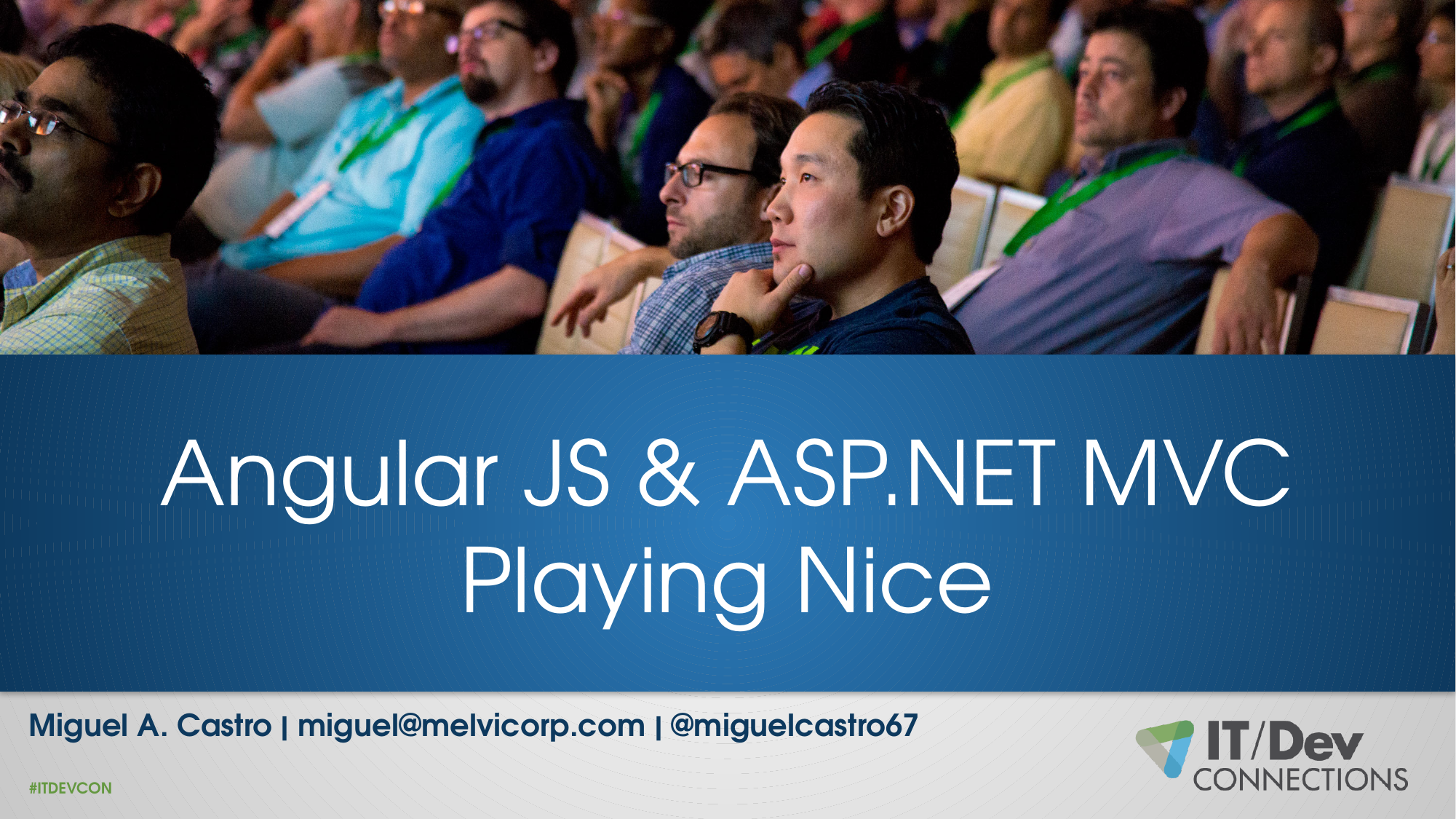

# Angular JS & ASP.NET MVC Playing Nice
Miguel A. Castro | miguel@melvicorp.com | @miguelcastro67
#ITDEVCON